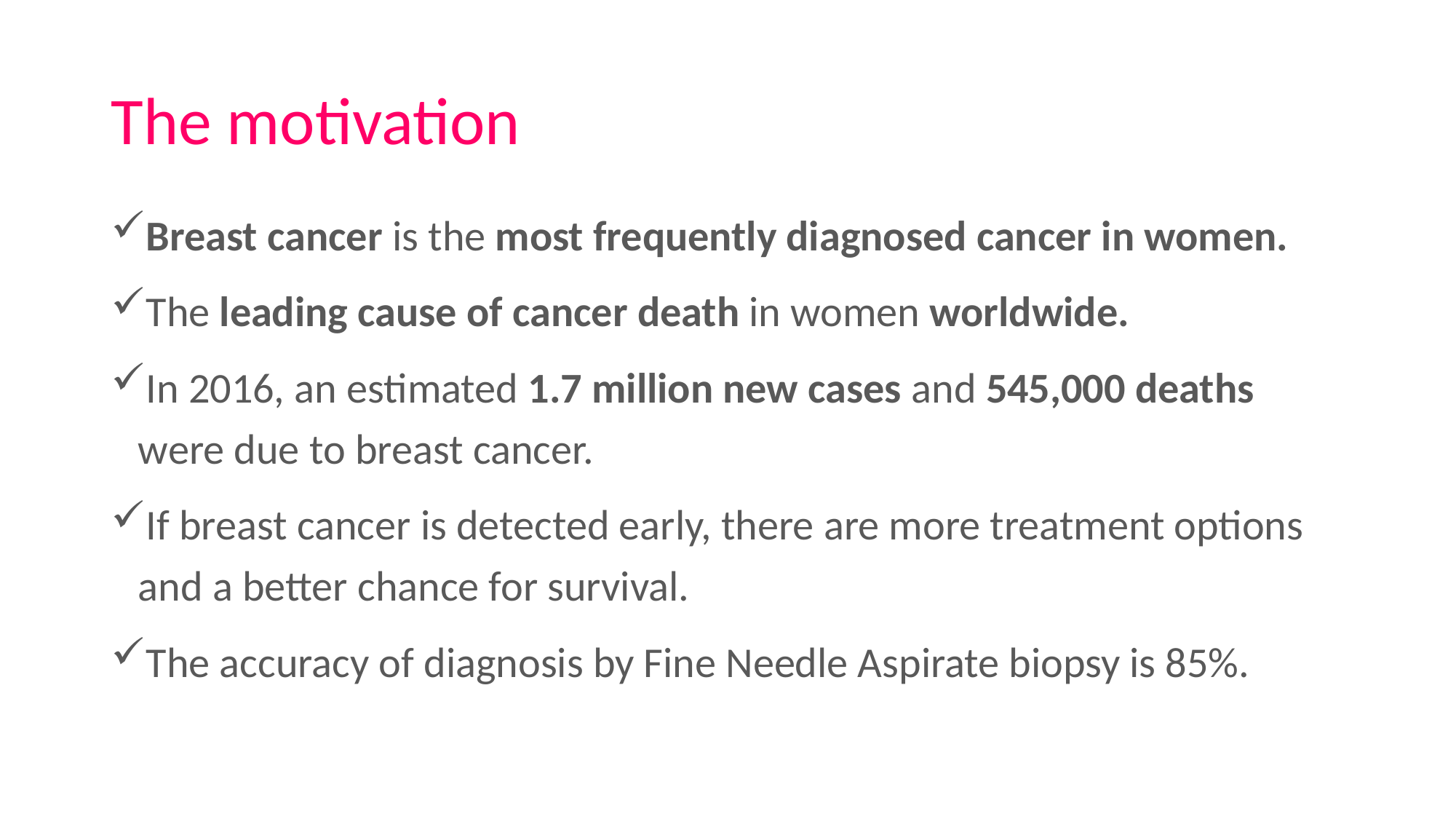

# The motivation
Breast cancer is the most frequently diagnosed cancer in women.
The leading cause of cancer death in women worldwide.
In 2016, an estimated 1.7 million new cases and 545,000 deaths were due to breast cancer.
If breast cancer is detected early, there are more treatment options and a better chance for survival.
The accuracy of diagnosis by Fine Needle Aspirate biopsy is 85%.